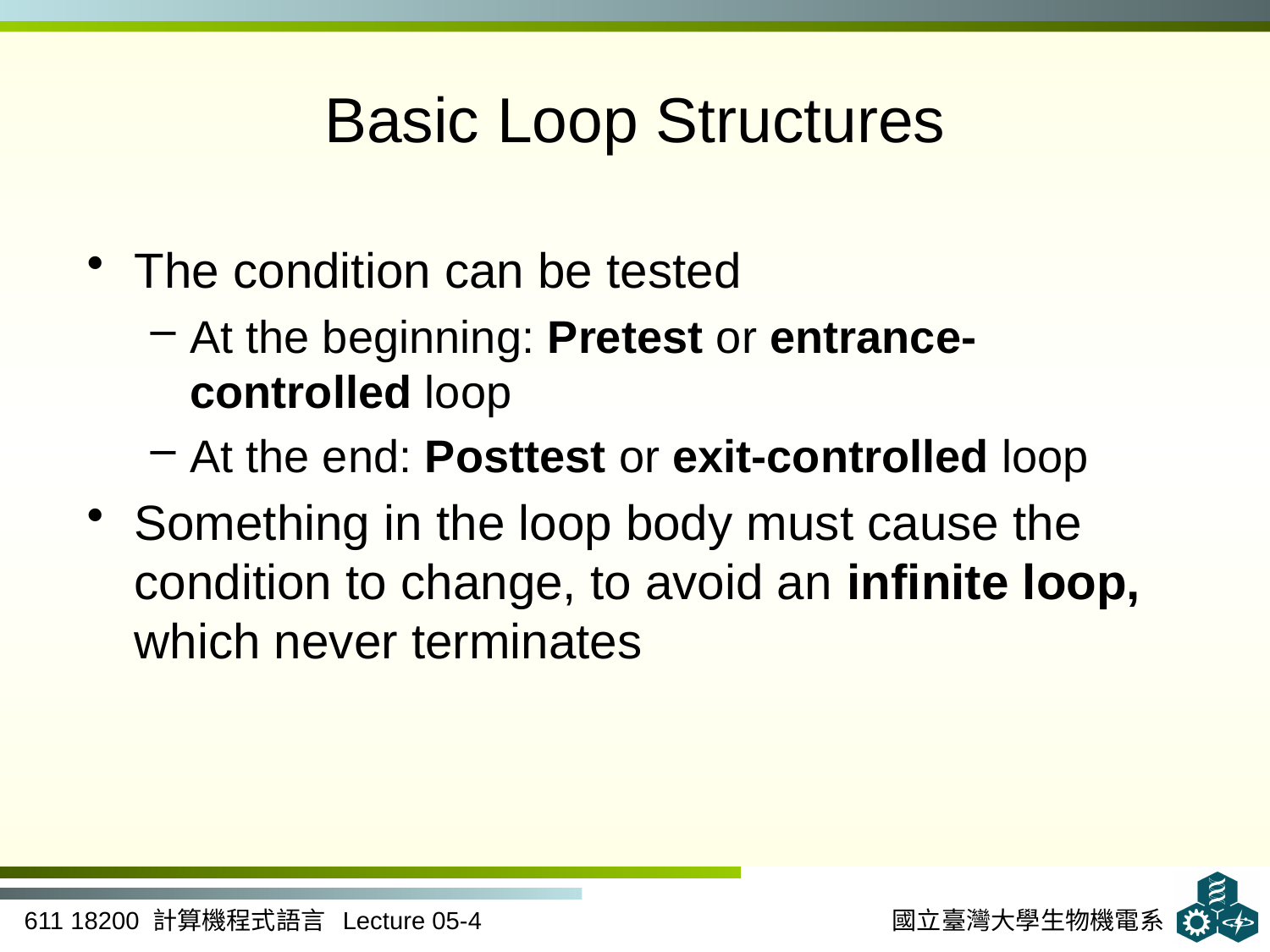

# Basic Loop Structures
The condition can be tested
At the beginning: Pretest or entrance-controlled loop
At the end: Posttest or exit-controlled loop
Something in the loop body must cause the condition to change, to avoid an infinite loop, which never terminates